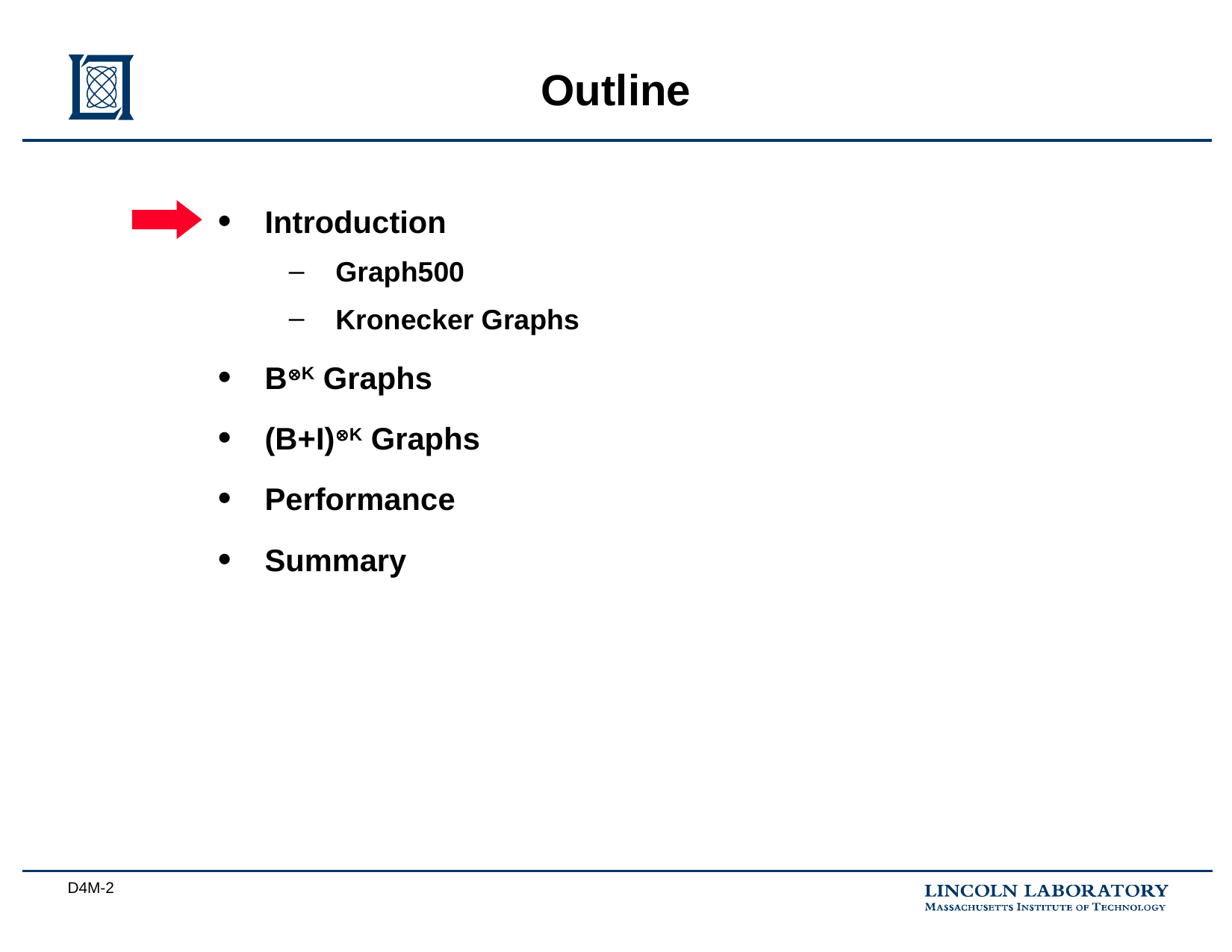

# Outline
Introduction
Graph500
Kronecker Graphs
B⊗K Graphs
(B+I)⊗K Graphs
Performance
Summary